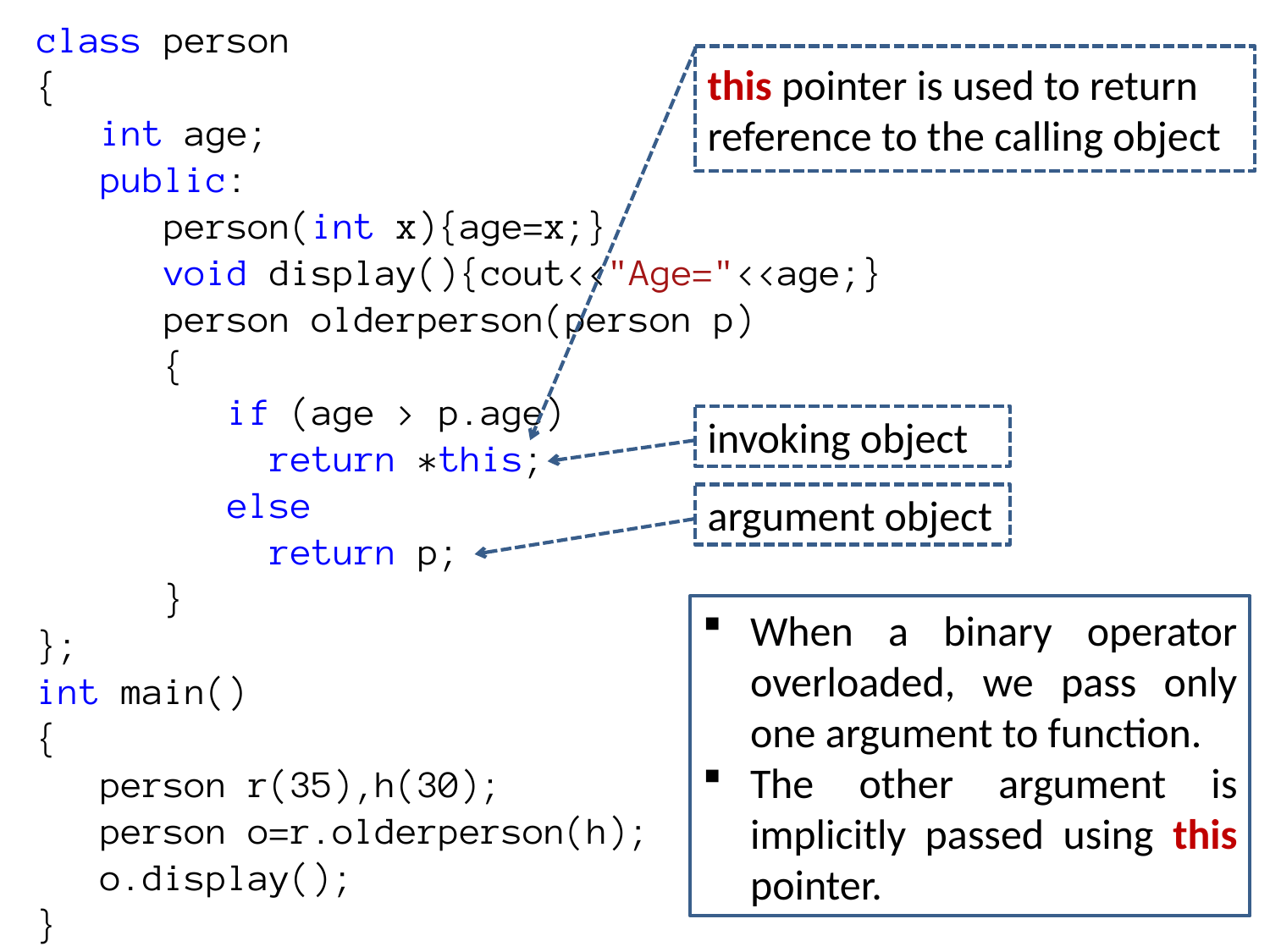

class person
{
int age;
public:
person(int x){age=x;}
void display(){cout<<"Age="<<age;}
person olderperson(person p)
{
if (age > p.age)
  return *this;
else
  return p;
}
};
int main()
{
person r(35),h(30);
person o=r.olderperson(h);
o.display();
}
this pointer is used to return reference to the calling object
invoking object
argument object
When a binary operator overloaded, we pass only one argument to function.
The other argument is implicitly passed using this pointer.